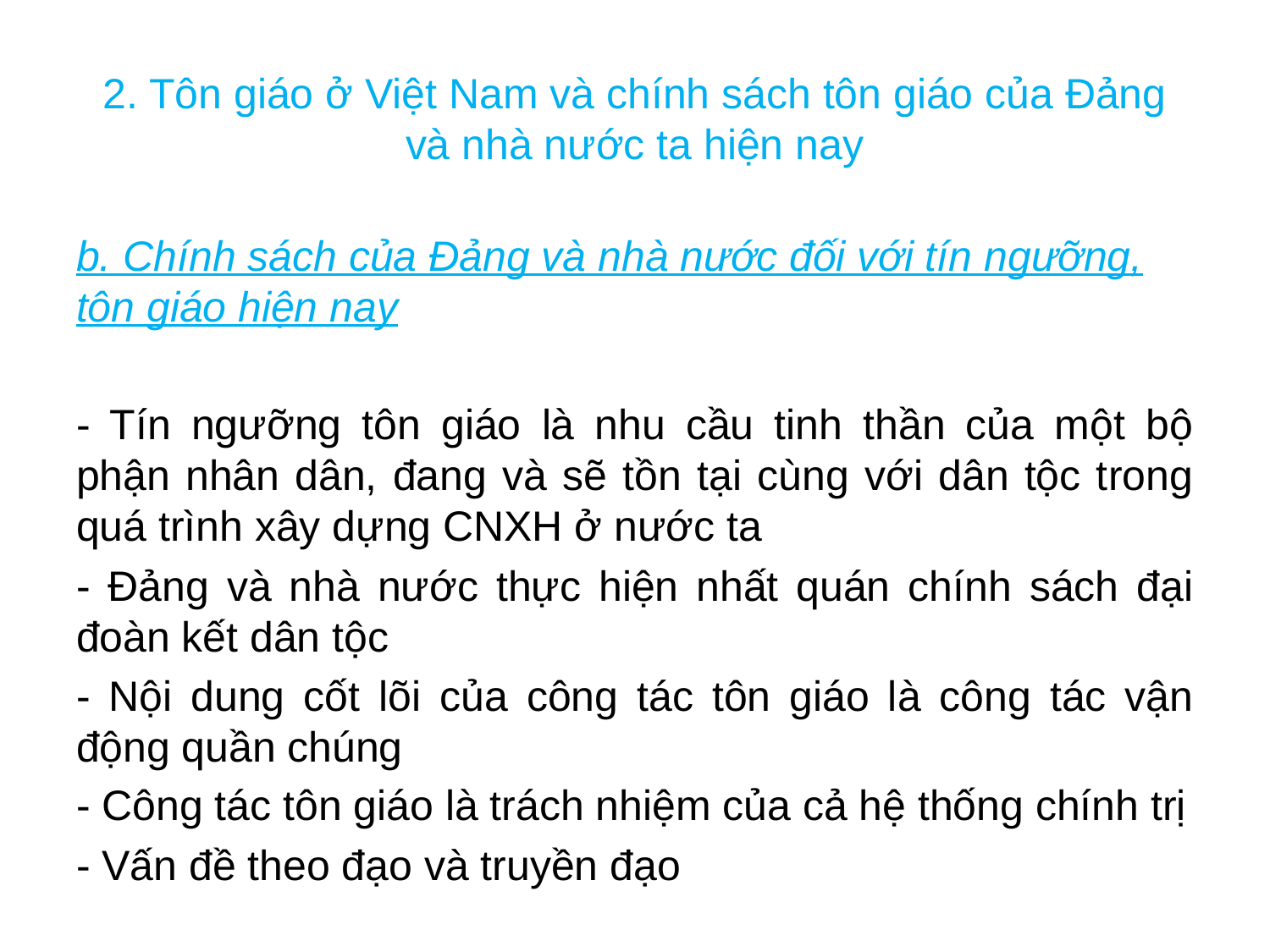

# 2. Tôn giáo ở Việt Nam và chính sách tôn giáo của Đảng và nhà nước ta hiện nay
b. Chính sách của Đảng và nhà nước đối với tín ngưỡng, tôn giáo hiện nay

- Tín ngưỡng tôn giáo là nhu cầu tinh thần của một bộ phận nhân dân, đang và sẽ tồn tại cùng với dân tộc trong quá trình xây dựng CNXH ở nước ta
- Đảng và nhà nước thực hiện nhất quán chính sách đại đoàn kết dân tộc
- Nội dung cốt lõi của công tác tôn giáo là công tác vận động quần chúng
- Công tác tôn giáo là trách nhiệm của cả hệ thống chính trị
- Vấn đề theo đạo và truyền đạo